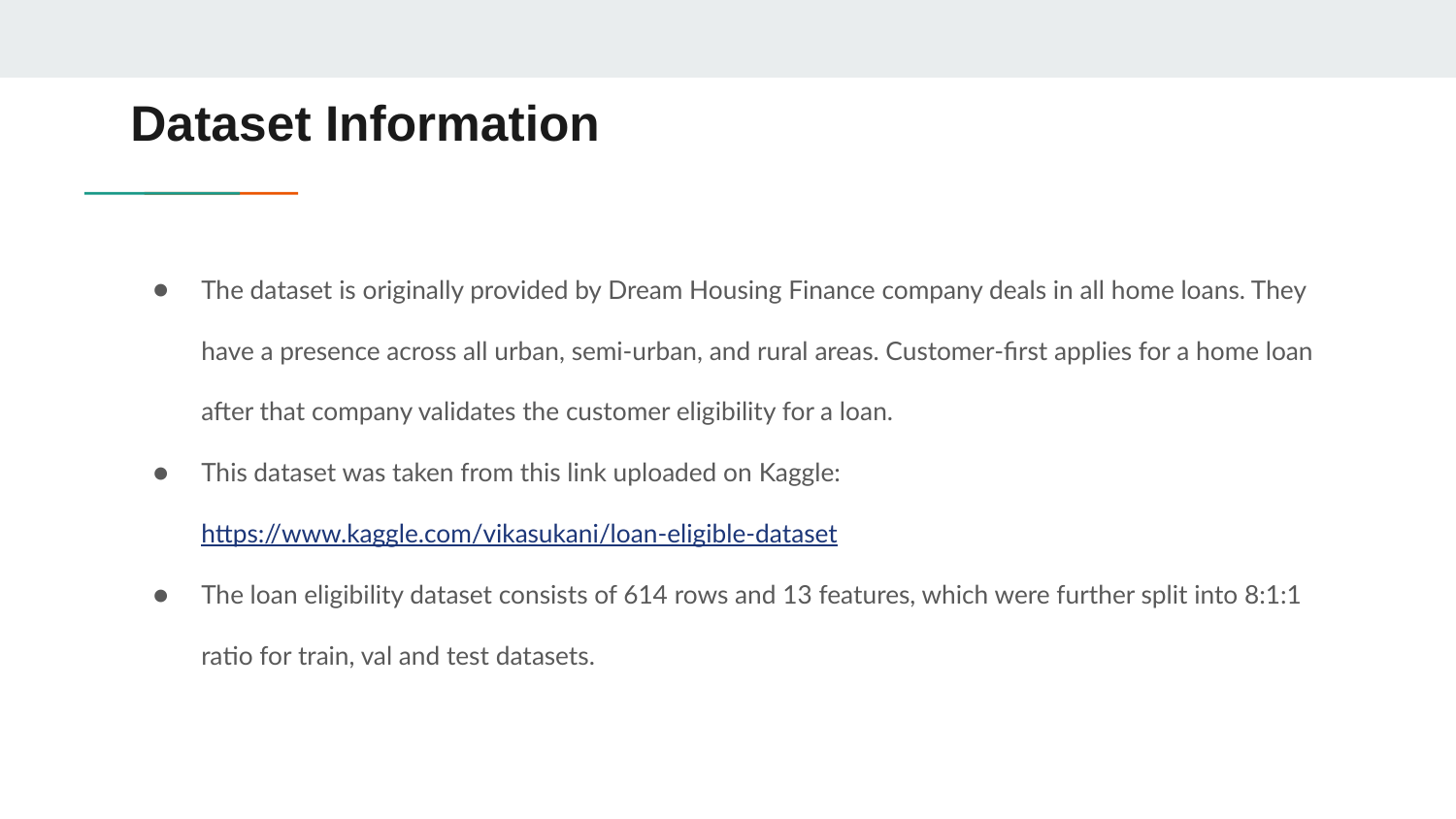

# Dataset Information
The dataset is originally provided by Dream Housing Finance company deals in all home loans. They have a presence across all urban, semi-urban, and rural areas. Customer-first applies for a home loan after that company validates the customer eligibility for a loan.
This dataset was taken from this link uploaded on Kaggle: https://www.kaggle.com/vikasukani/loan-eligible-dataset
The loan eligibility dataset consists of 614 rows and 13 features, which were further split into 8:1:1 ratio for train, val and test datasets.